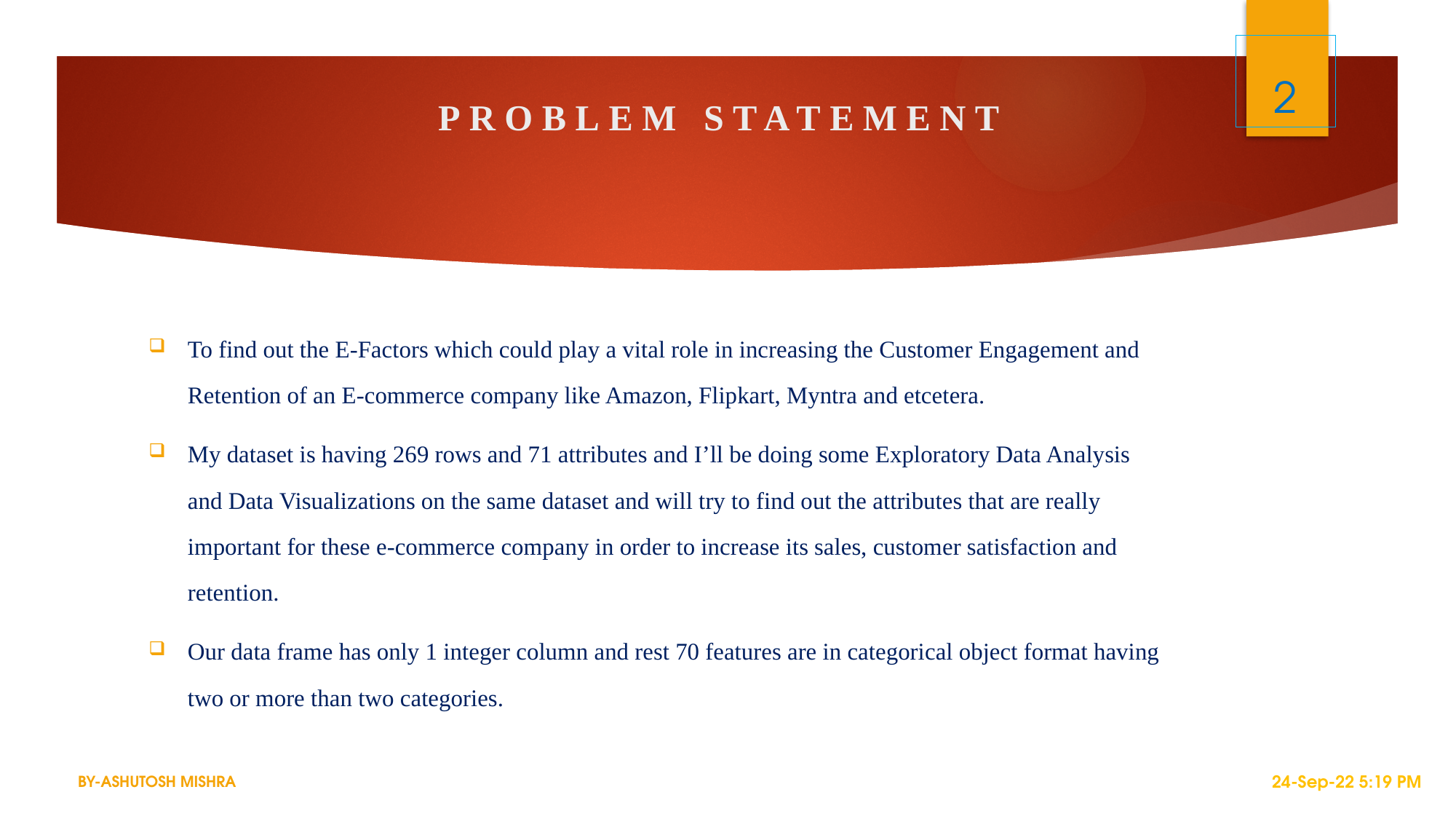

2
# PROBLEM STATEMENT
To find out the E-Factors which could play a vital role in increasing the Customer Engagement and Retention of an E-commerce company like Amazon, Flipkart, Myntra and etcetera.
My dataset is having 269 rows and 71 attributes and I’ll be doing some Exploratory Data Analysis and Data Visualizations on the same dataset and will try to find out the attributes that are really important for these e-commerce company in order to increase its sales, customer satisfaction and retention.
Our data frame has only 1 integer column and rest 70 features are in categorical object format having two or more than two categories.
24-Sep-22 5:19 PM
BY-ASHUTOSH MISHRA